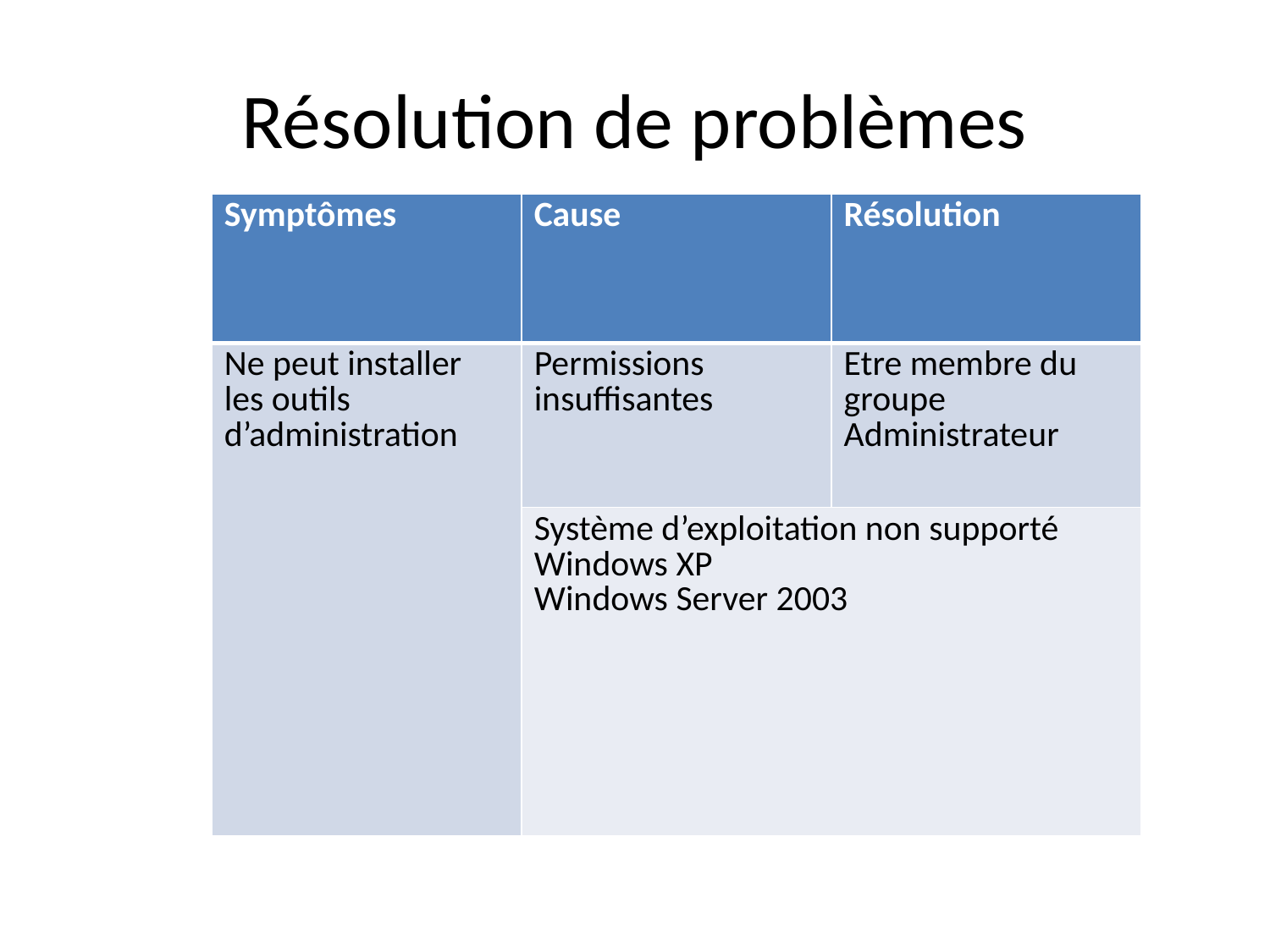

# Résolution de problèmes
| Symptômes | Cause | Résolution |
| --- | --- | --- |
| Ne peut installer les outils d’administration | Permissions insuffisantes | Etre membre du groupe Administrateur |
|  | Système d’exploitation non supporté Windows XP Windows Server 2003 |  |